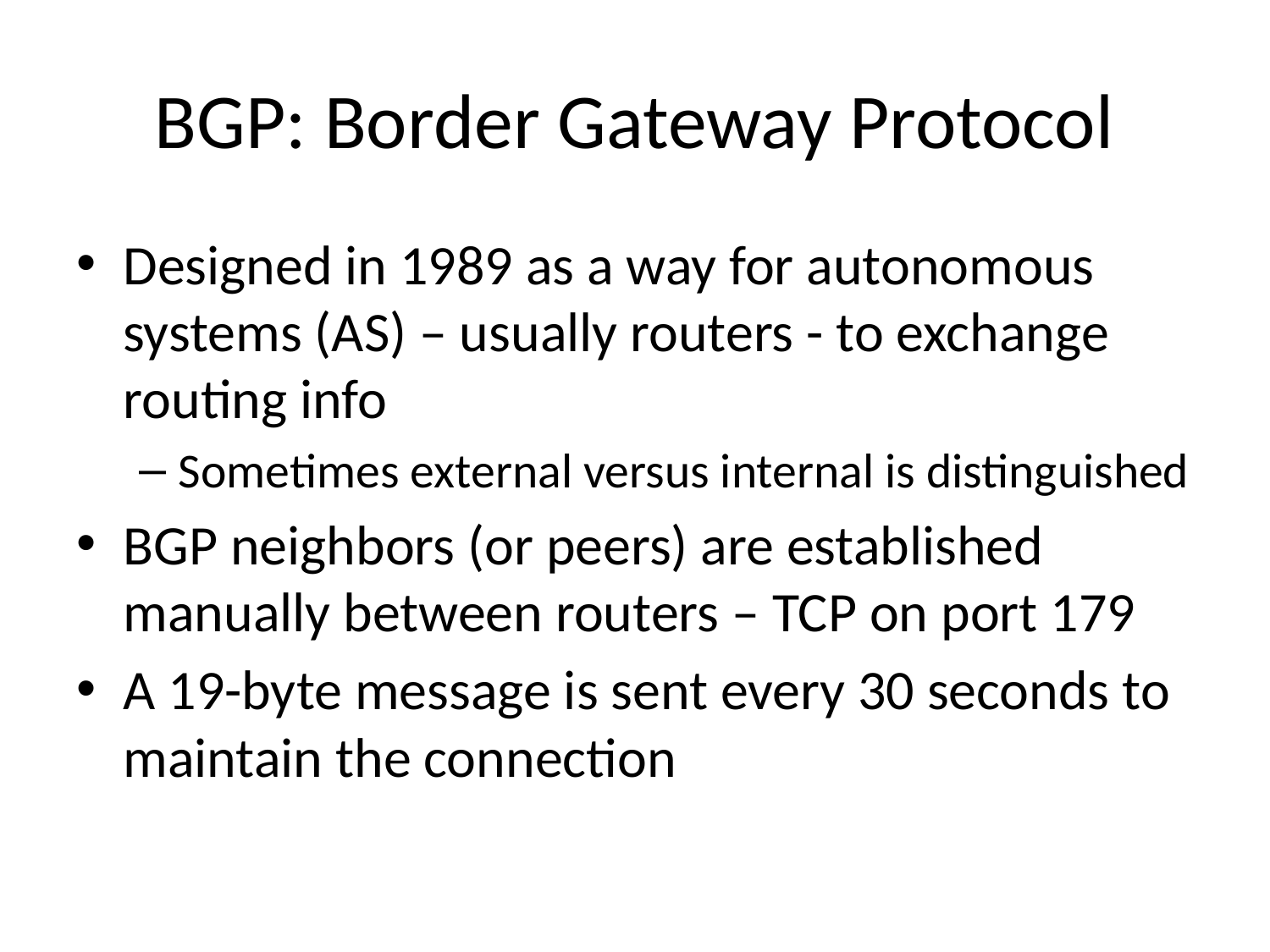

# BGP: Border Gateway Protocol
Designed in 1989 as a way for autonomous systems (AS) – usually routers - to exchange routing info
Sometimes external versus internal is distinguished
BGP neighbors (or peers) are established manually between routers – TCP on port 179
A 19-byte message is sent every 30 seconds to maintain the connection